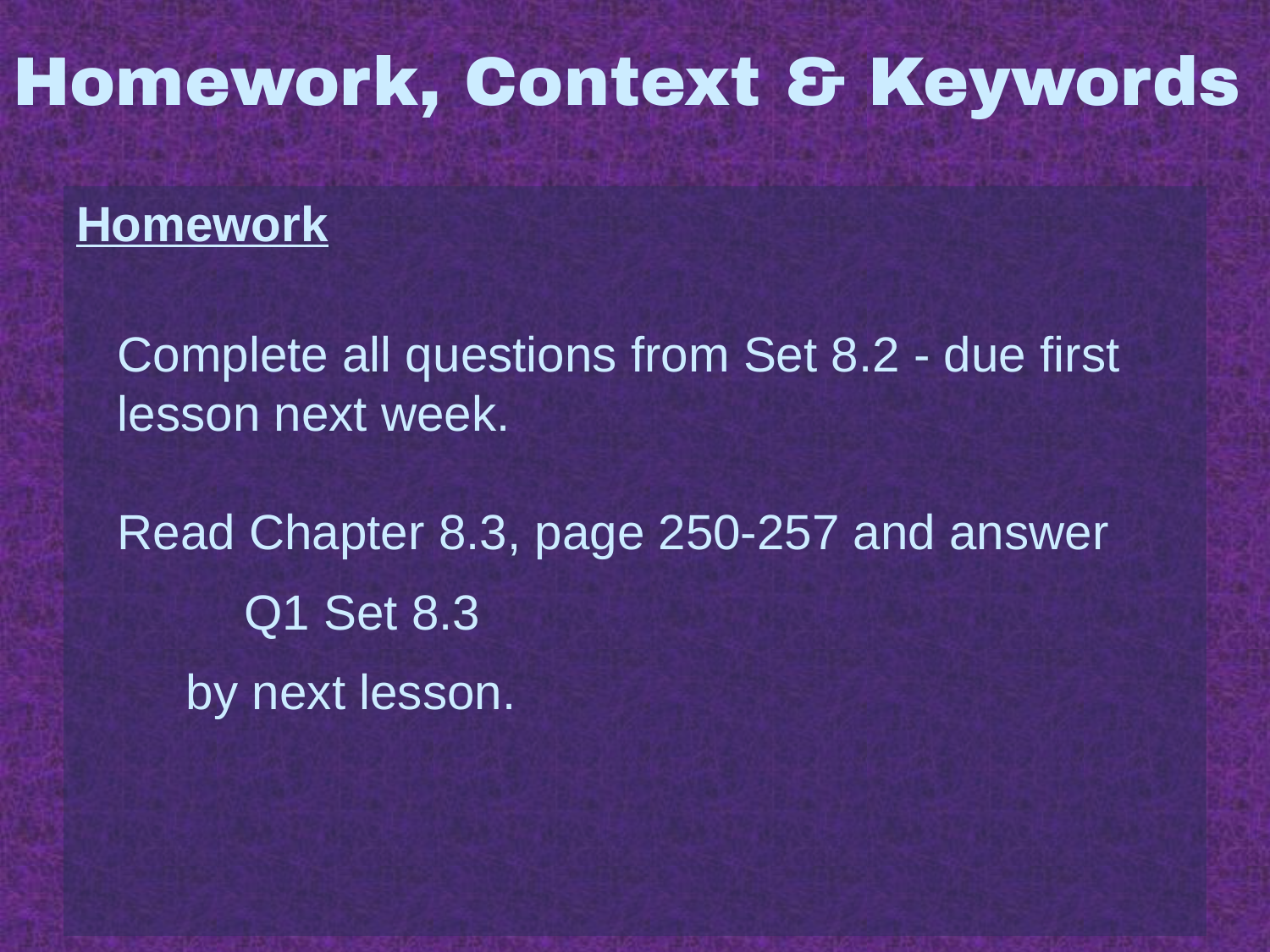

# Homework, Context & Keywords
Homework

Complete all questions from Set 8.2 - due first lesson next week.

Read Chapter 8.3, page 250-257 and answer
	Q1 Set 8.3
     by next lesson.